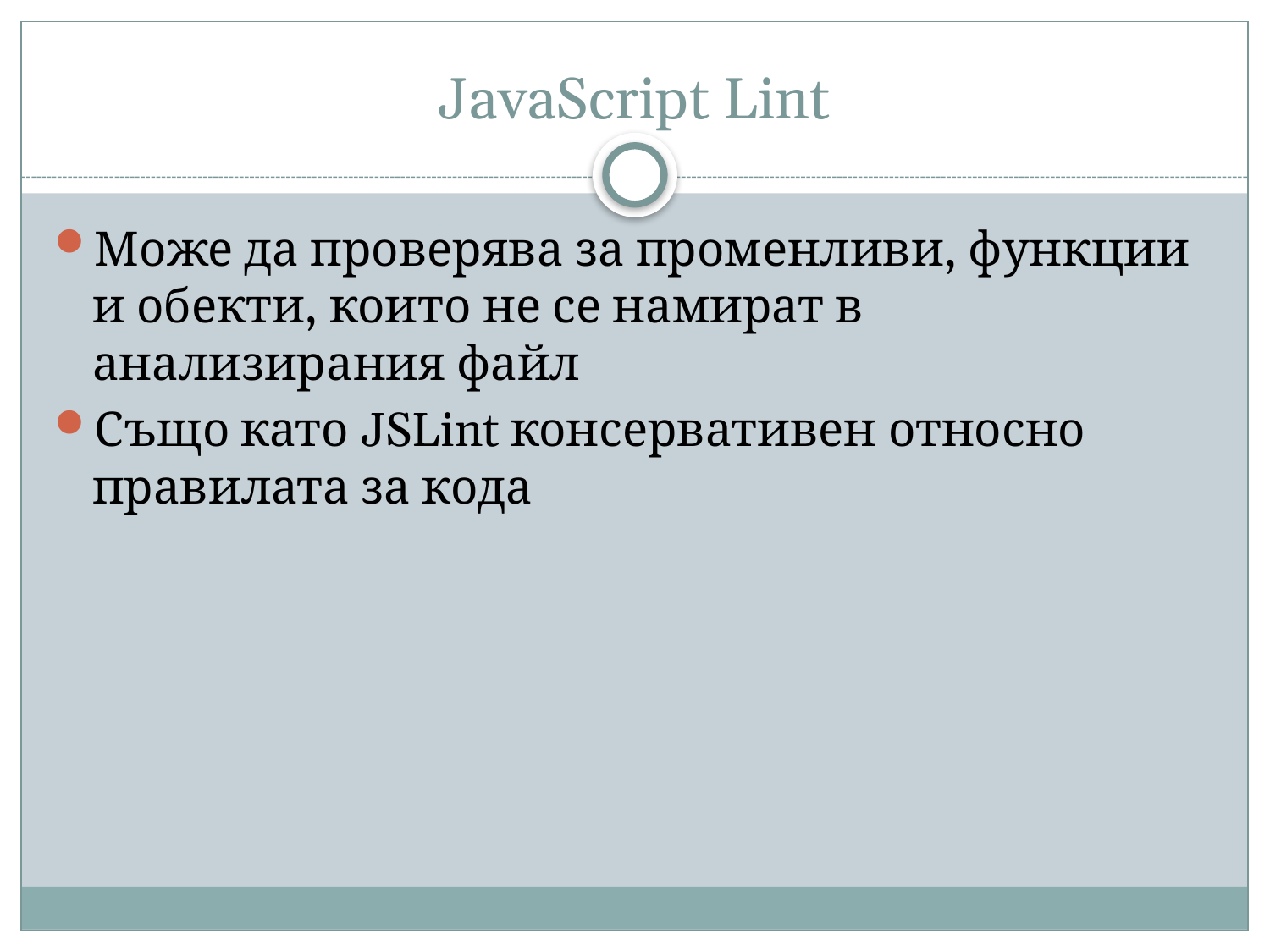

# JavaScript Lint
Може да проверява за променливи, функции и обекти, които не се намират в анализирания файл
Също като JSLint консервативен относно правилата за кода